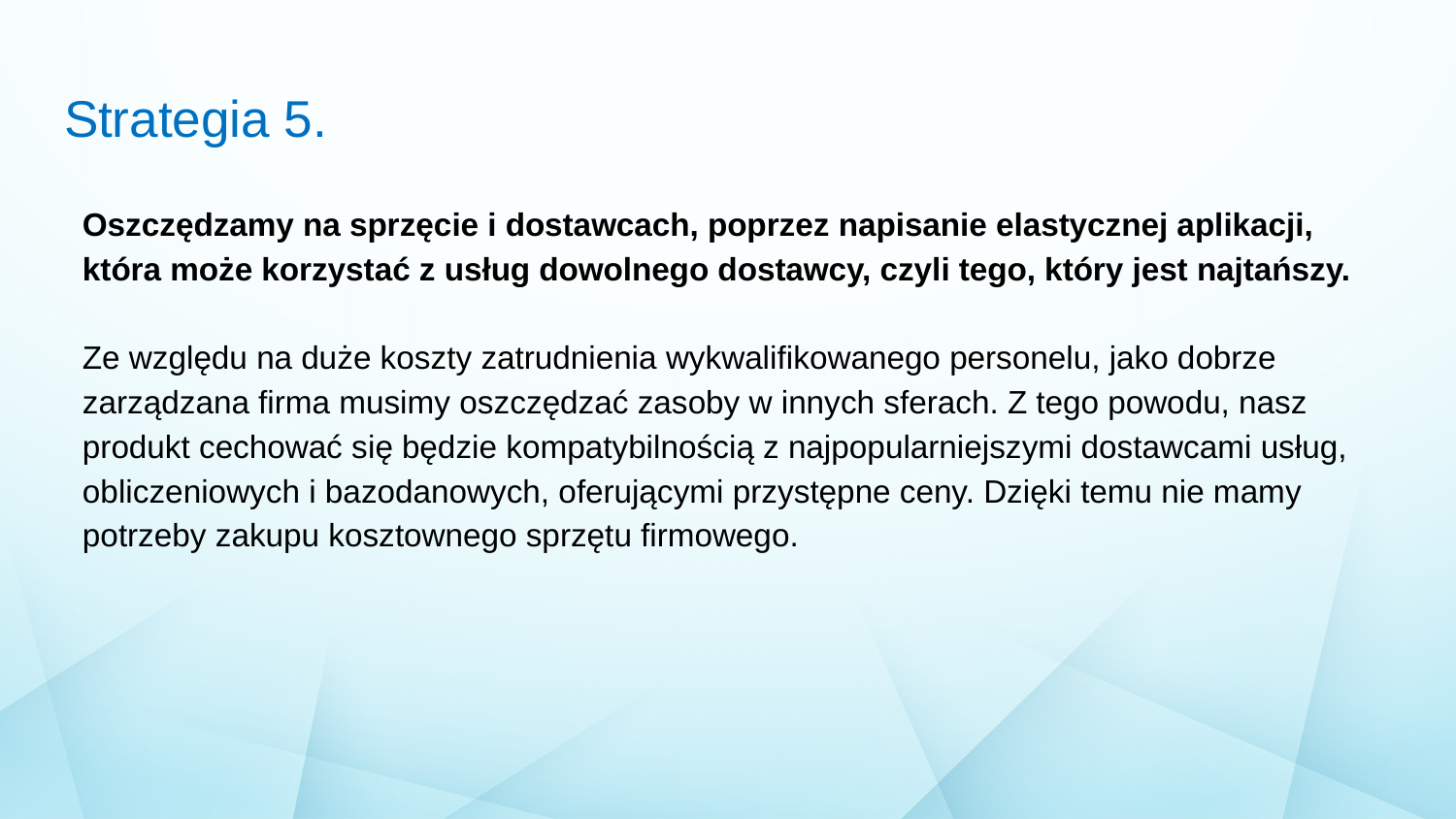

# Strategia 5.
Oszczędzamy na sprzęcie i dostawcach, poprzez napisanie elastycznej aplikacji, która może korzystać z usług dowolnego dostawcy, czyli tego, który jest najtańszy.

Ze względu na duże koszty zatrudnienia wykwalifikowanego personelu, jako dobrze zarządzana firma musimy oszczędzać zasoby w innych sferach. Z tego powodu, nasz produkt cechować się będzie kompatybilnością z najpopularniejszymi dostawcami usług, obliczeniowych i bazodanowych, oferującymi przystępne ceny. Dzięki temu nie mamy potrzeby zakupu kosztownego sprzętu firmowego.